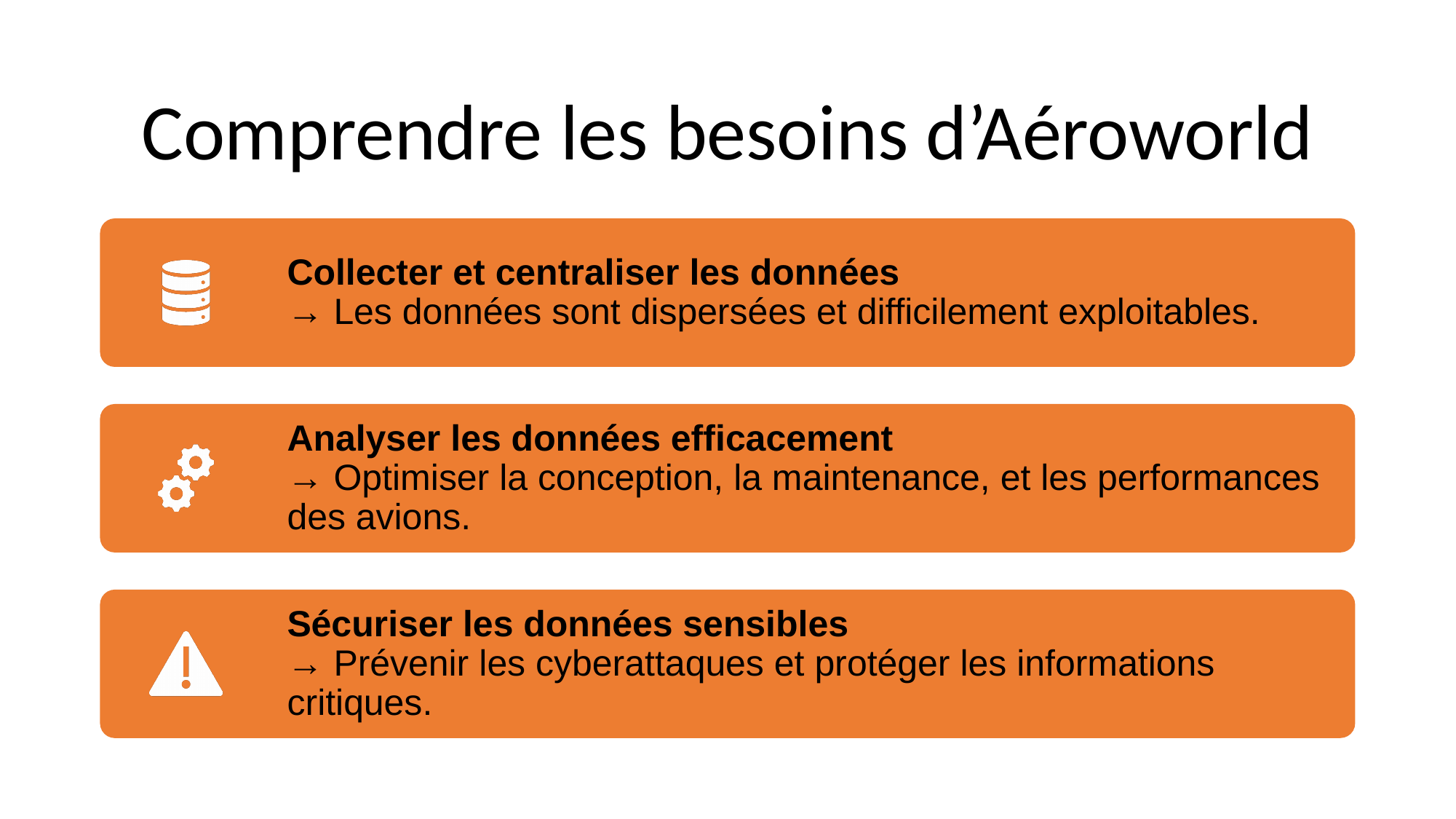

# Comprendre les besoins d’Aéroworld
Collecter et centraliser les données
→ Les données sont dispersées et difficilement exploitables.
Analyser les données efficacement
→ Optimiser la conception, la maintenance, et les performances des avions.
Sécuriser les données sensibles
→ Prévenir les cyberattaques et protéger les informations critiques.